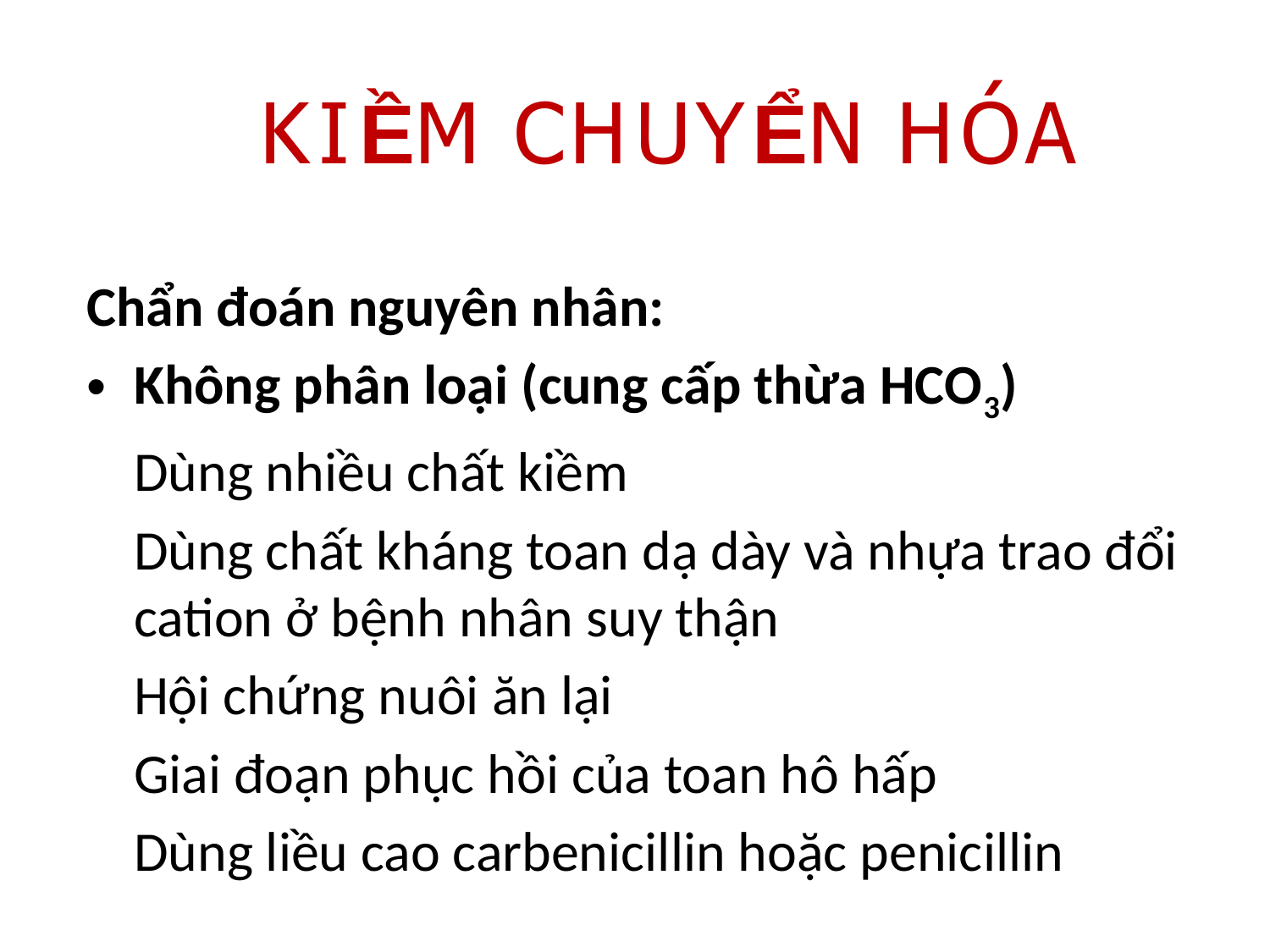

KIỀM CHUYỂN HÓA

Chẩn đoán nguyên nhân:
Không phân loại (cung cấp thừa HCO3)
		Dùng nhiều chất kiềm
		Dùng chất kháng toan dạ dày và nhựa trao đổi cation ở bệnh nhân suy thận
		Hội chứng nuôi ăn lại
		Giai đoạn phục hồi của toan hô hấp
		Dùng liều cao carbenicillin hoặc penicillin